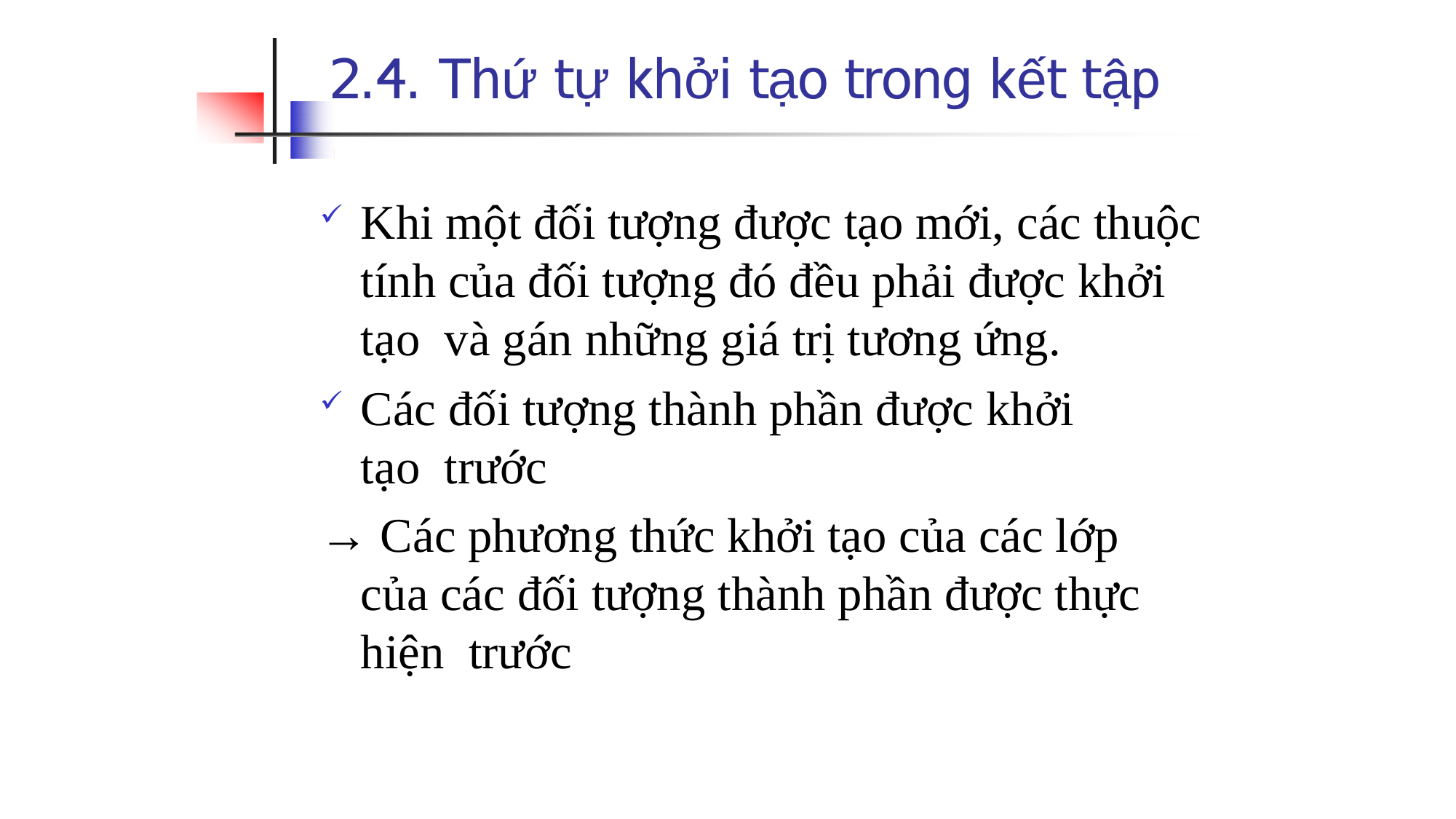

# 2.4. Thứ tự khởi tạo trong kết tập
Khi một đối tượng được tạo mới, các thuộc  tính của đối tượng đó đều phải được khởi tạo  và gán những giá trị tương ứng.
Các đối tượng thành phần được khởi tạo  trước
→ Các phương thức khởi tạo của các lớp  của các đối tượng thành phần được thực hiện  trước
18